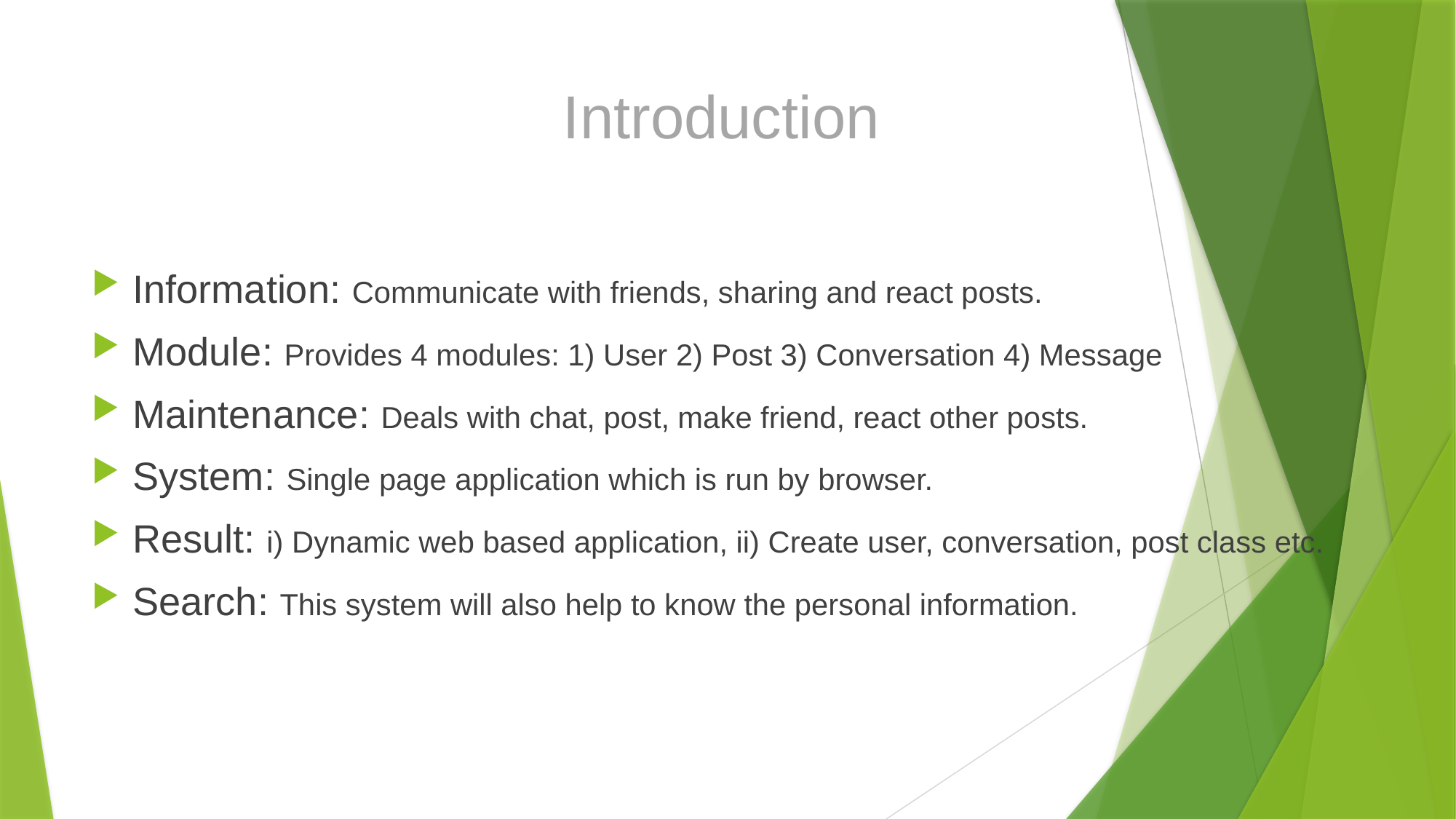

# Introduction
Information: Communicate with friends, sharing and react posts.
Module: Provides 4 modules: 1) User 2) Post 3) Conversation 4) Message
Maintenance: Deals with chat, post, make friend, react other posts.
System: Single page application which is run by browser.
Result: i) Dynamic web based application, ii) Create user, conversation, post class etc.
Search: This system will also help to know the personal information.